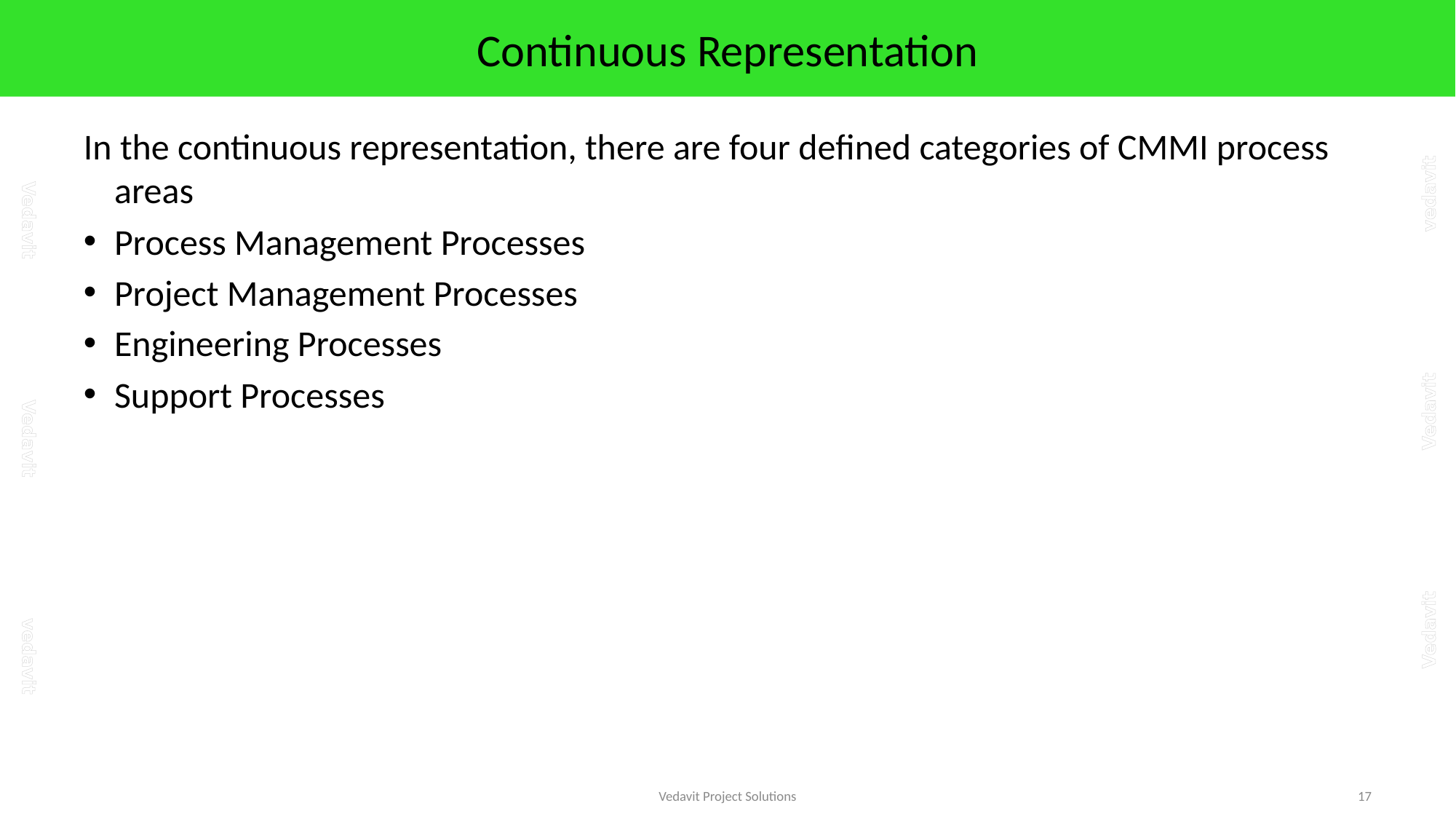

# Continuous Representation

In the continuous representation, there are four defined categories of CMMI process areas
Process Management Processes
Project Management Processes
Engineering Processes
Support Processes
Vedavit Project Solutions
17